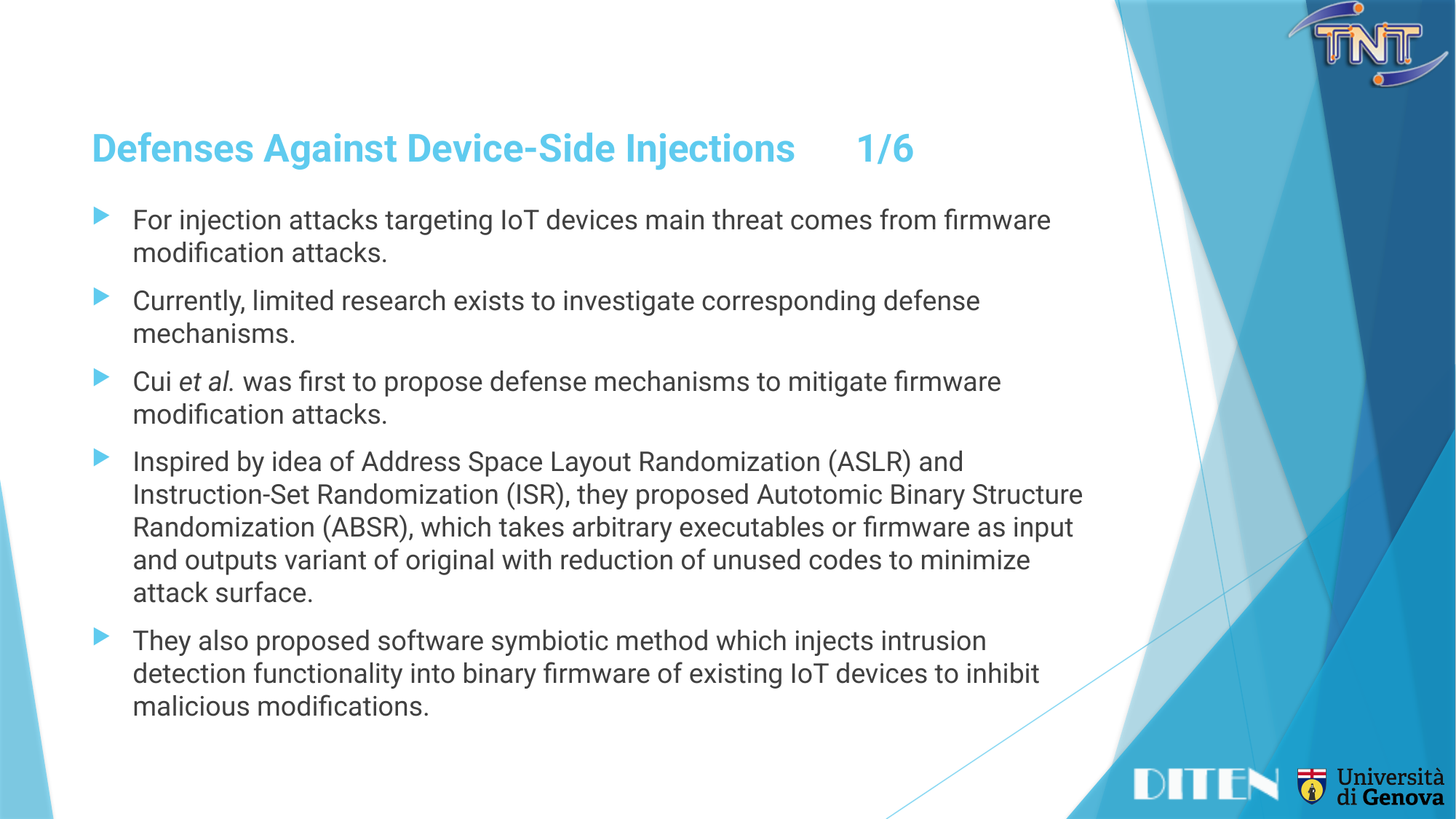

# Defenses Against Device-Side Injections	1/6
For injection attacks targeting IoT devices main threat comes from firmware modification attacks.
Currently, limited research exists to investigate corresponding defense mechanisms.
Cui et al. was first to propose defense mechanisms to mitigate firmware modification attacks.
Inspired by idea of Address Space Layout Randomization (ASLR) and Instruction-Set Randomization (ISR), they proposed Autotomic Binary Structure Randomization (ABSR), which takes arbitrary executables or firmware as input and outputs variant of original with reduction of unused codes to minimize attack surface.
They also proposed software symbiotic method which injects intrusion detection functionality into binary firmware of existing IoT devices to inhibit malicious modifications.